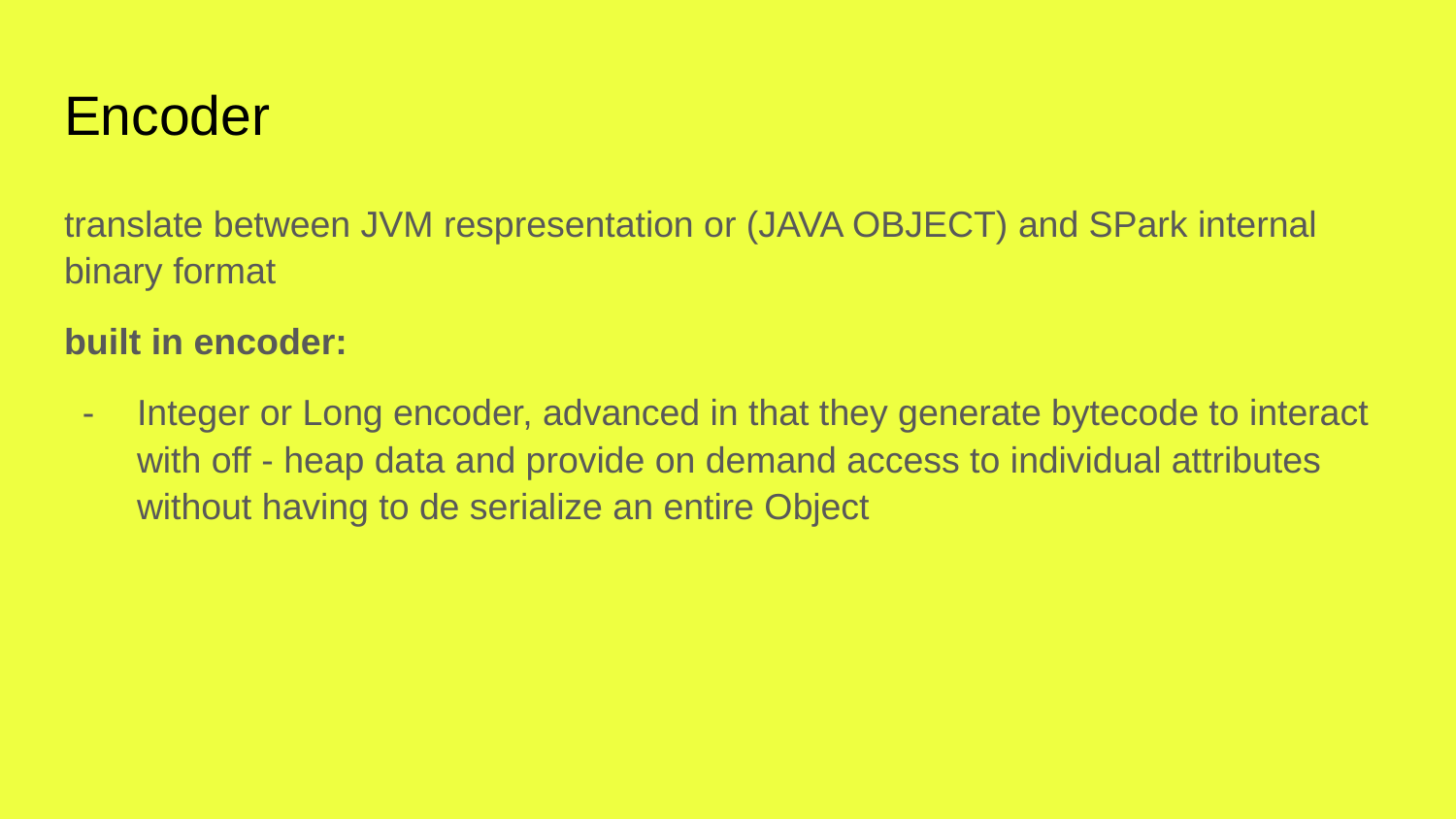

# Encoder
translate between JVM respresentation or (JAVA OBJECT) and SPark internal binary format
built in encoder:
Integer or Long encoder, advanced in that they generate bytecode to interact with off - heap data and provide on demand access to individual attributes without having to de serialize an entire Object